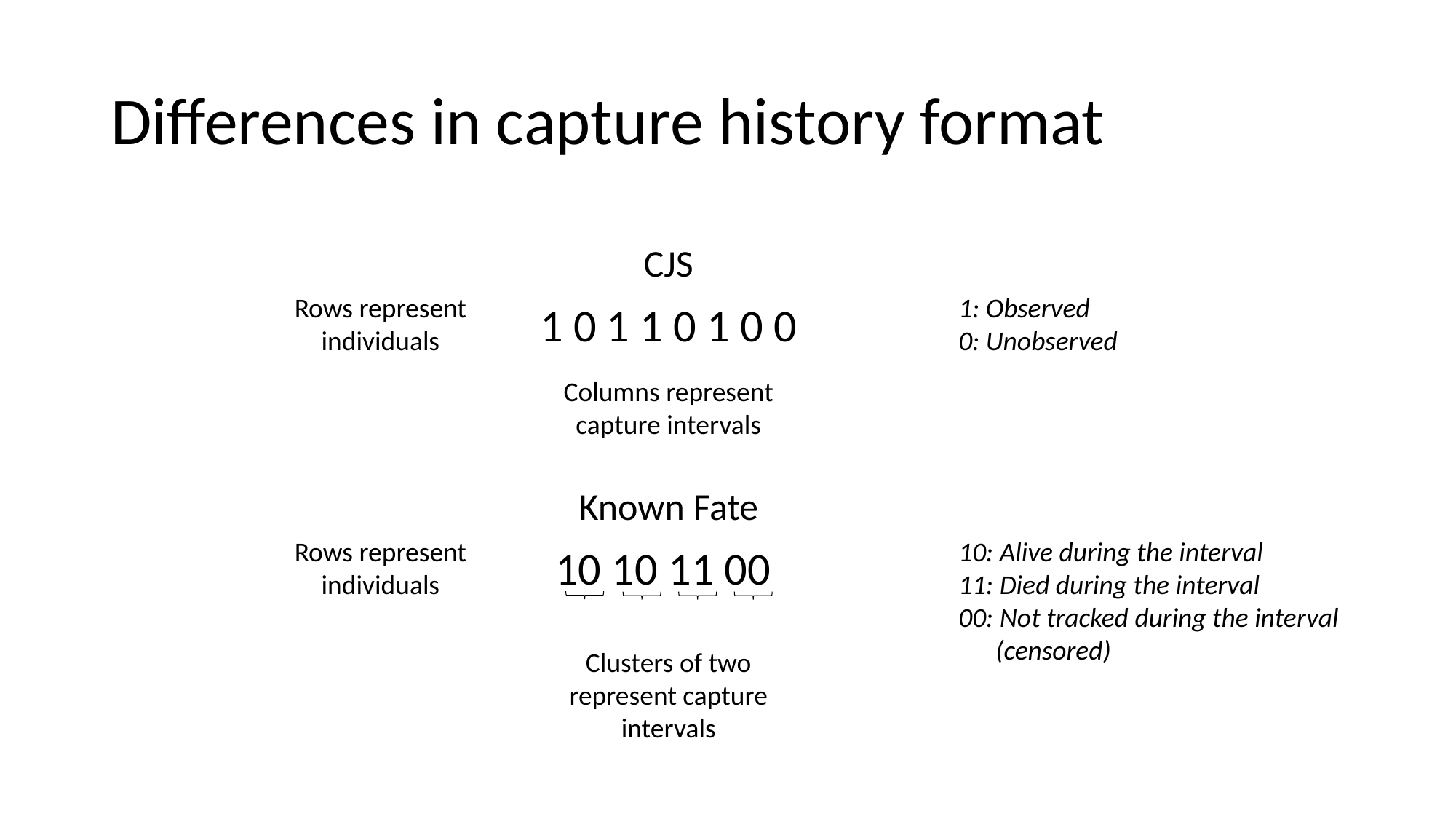

# Differences in capture history format
CJS
1: Observed
0: Unobserved
Rows represent individuals
1 0 1 1 0 1 0 0
Columns represent capture intervals
Known Fate
10: Alive during the interval
11: Died during the interval
00: Not tracked during the interval
      (censored)
Rows represent individuals
10 10 11 00

Clusters of two represent capture intervals